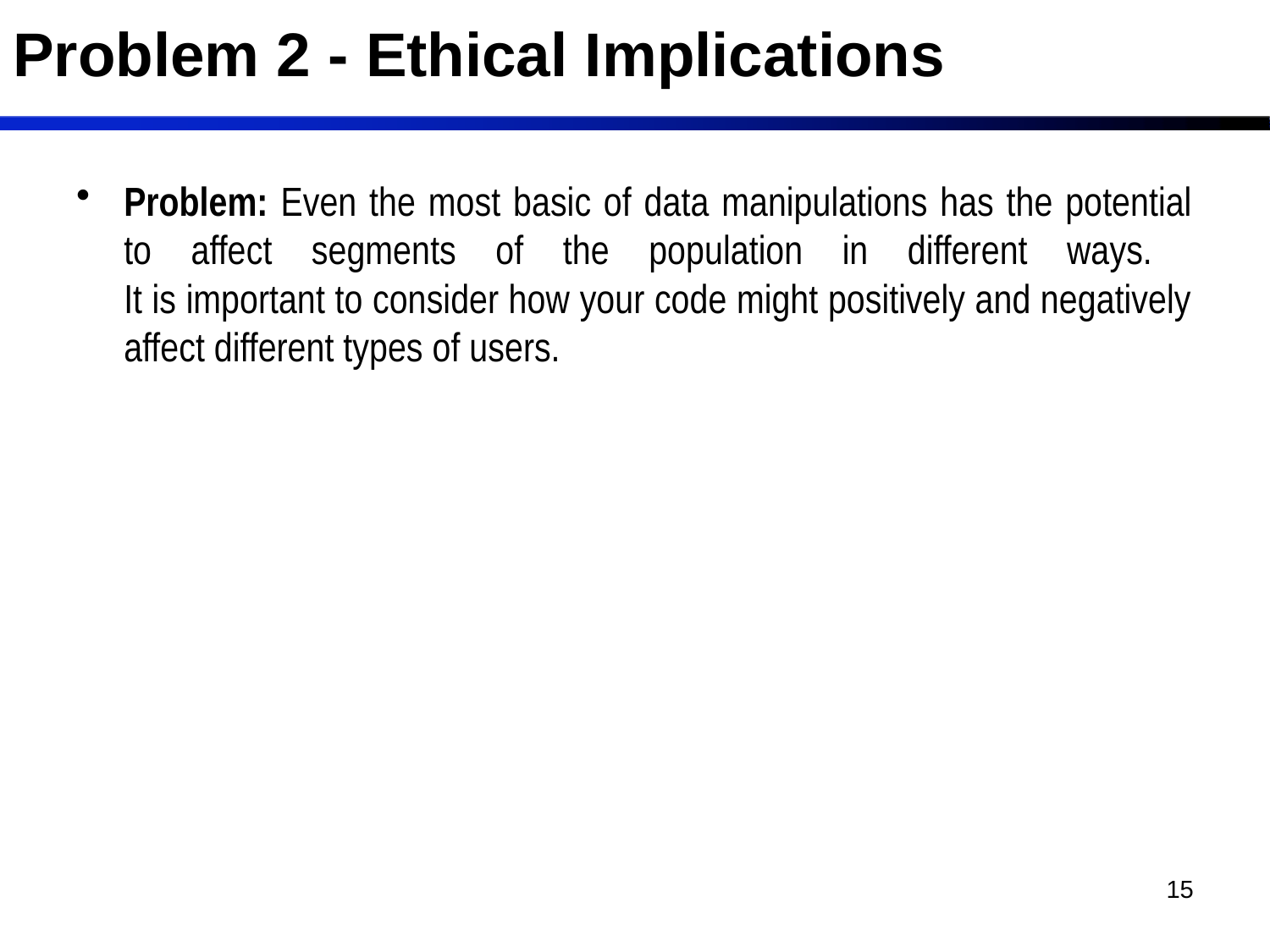

# Problem 2 - Ethical Implications

Problem: Even the most basic of data manipulations has the potential to affect segments of the population in different ways.
It is important to consider how your code might positively and negatively affect different types of users.
15